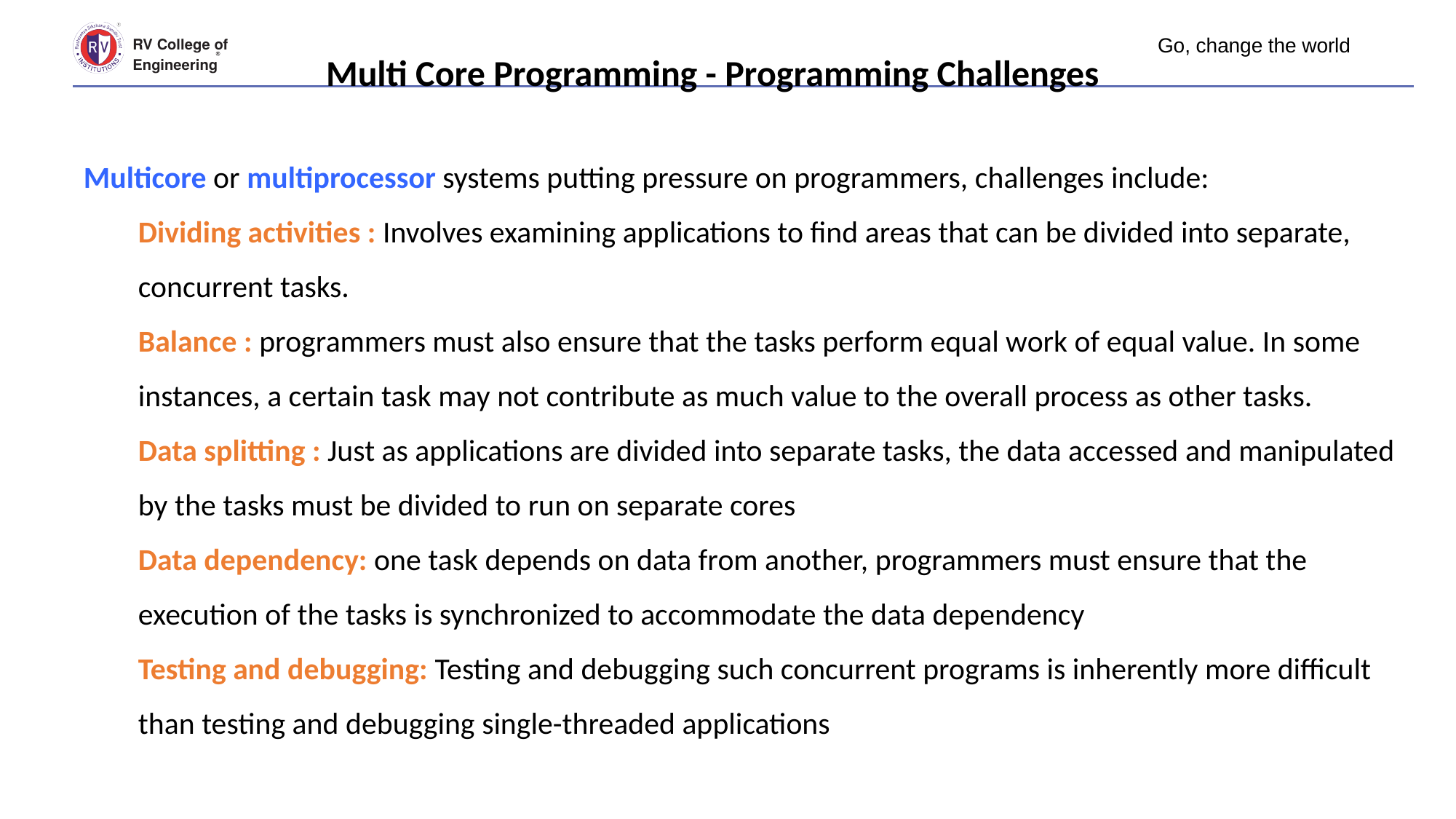

Multi Core Programming - Programming Challenges

# Go, change the world
RV College of
Engineering

Multicore or multiprocessor systems putting pressure on programmers, challenges include:
Dividing activities : Involves examining applications to find areas that can be divided into separate, concurrent tasks.
Balance : programmers must also ensure that the tasks perform equal work of equal value. In some instances, a certain task may not contribute as much value to the overall process as other tasks.
Data splitting : Just as applications are divided into separate tasks, the data accessed and manipulated by the tasks must be divided to run on separate cores
Data dependency: one task depends on data from another, programmers must ensure that the execution of the tasks is synchronized to accommodate the data dependency
Testing and debugging: Testing and debugging such concurrent programs is inherently more difficult than testing and debugging single-threaded applications